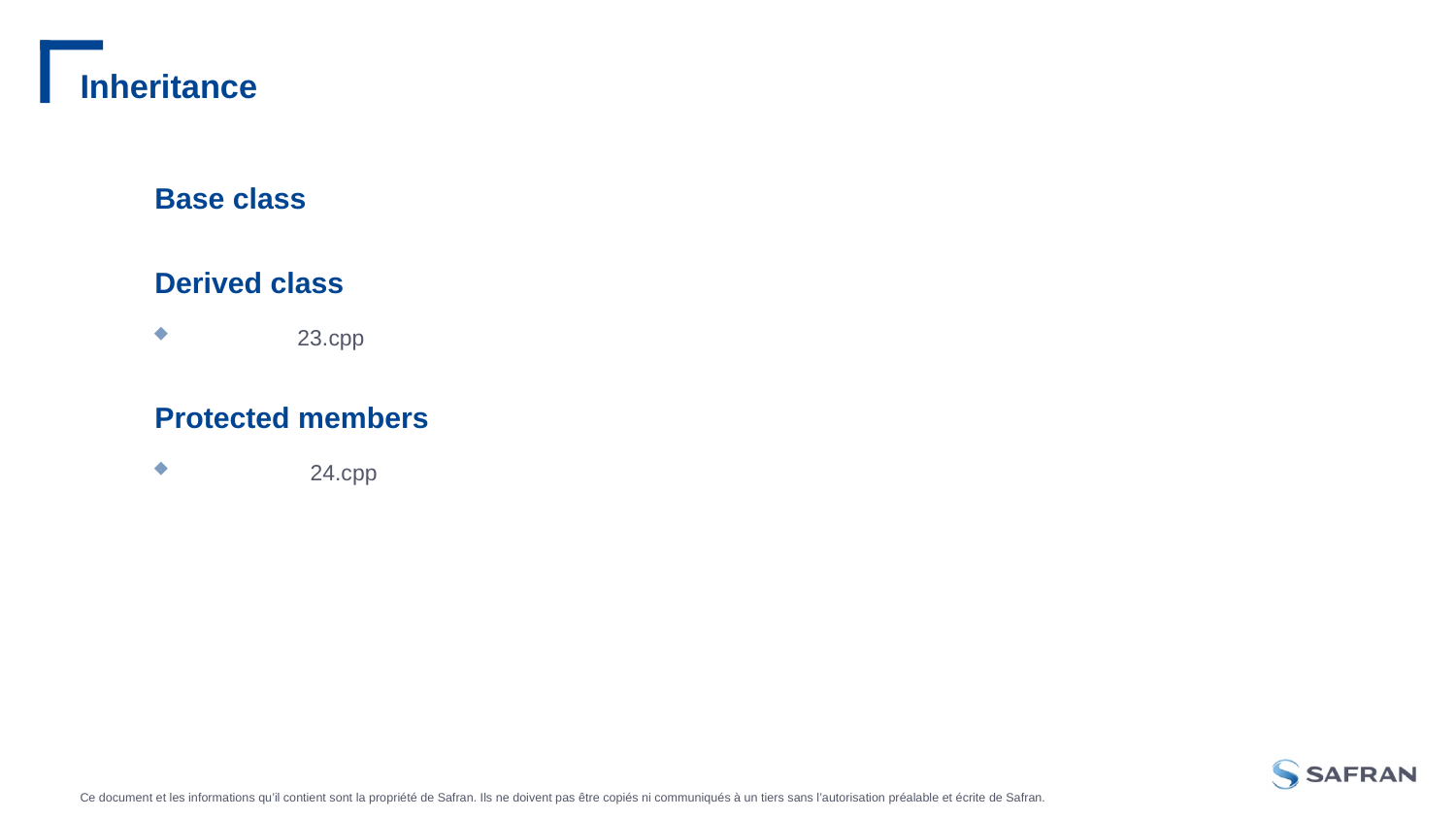

# Inheritance
Base class
Derived class
                   23.cpp
Protected members
                     24.cpp